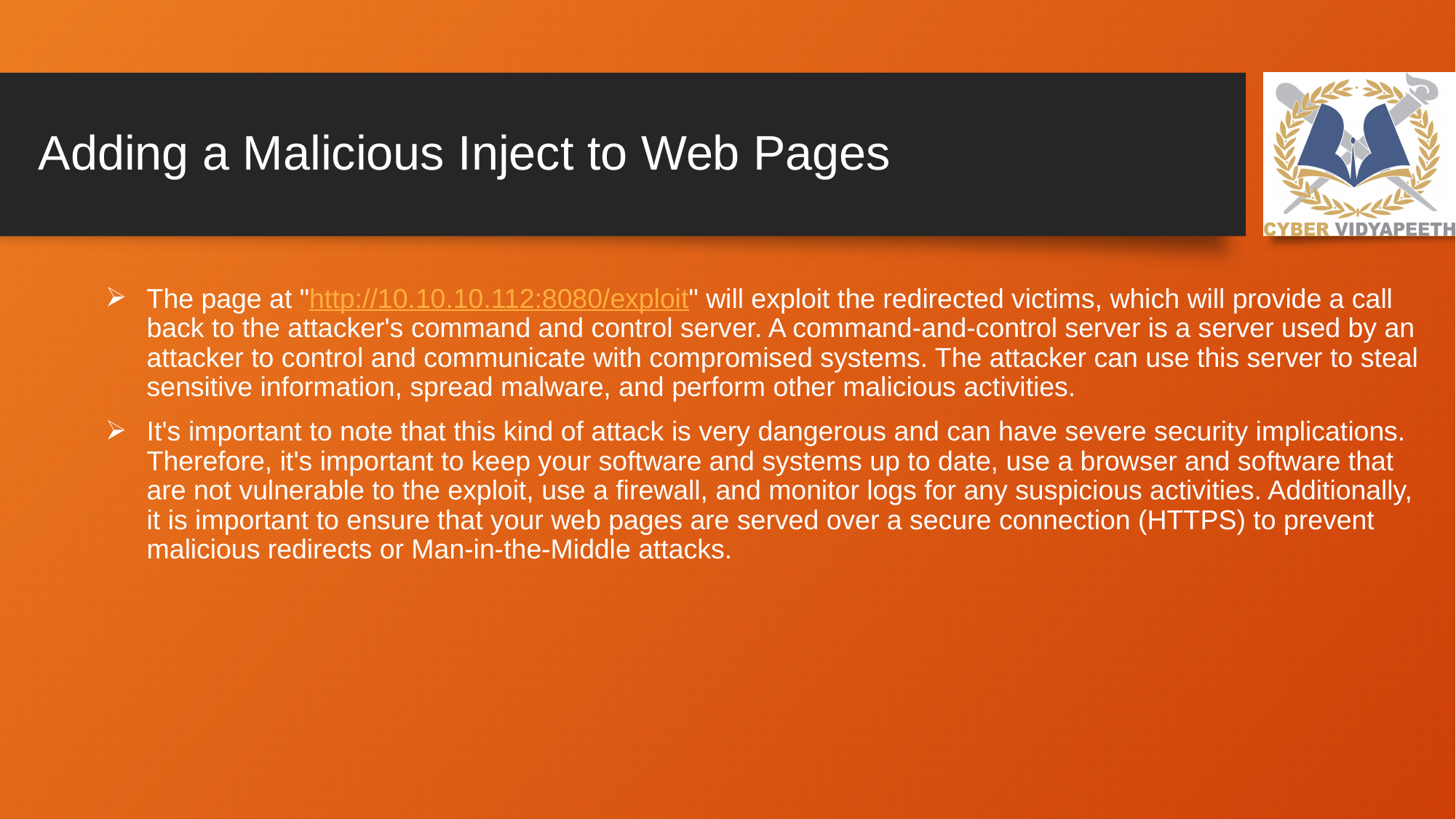

# Adding a Malicious Inject to Web Pages
The page at "http://10.10.10.112:8080/exploit" will exploit the redirected victims, which will provide a call back to the attacker's command and control server. A command-and-control server is a server used by an attacker to control and communicate with compromised systems. The attacker can use this server to steal sensitive information, spread malware, and perform other malicious activities.
It's important to note that this kind of attack is very dangerous and can have severe security implications. Therefore, it's important to keep your software and systems up to date, use a browser and software that are not vulnerable to the exploit, use a firewall, and monitor logs for any suspicious activities. Additionally, it is important to ensure that your web pages are served over a secure connection (HTTPS) to prevent malicious redirects or Man-in-the-Middle attacks.